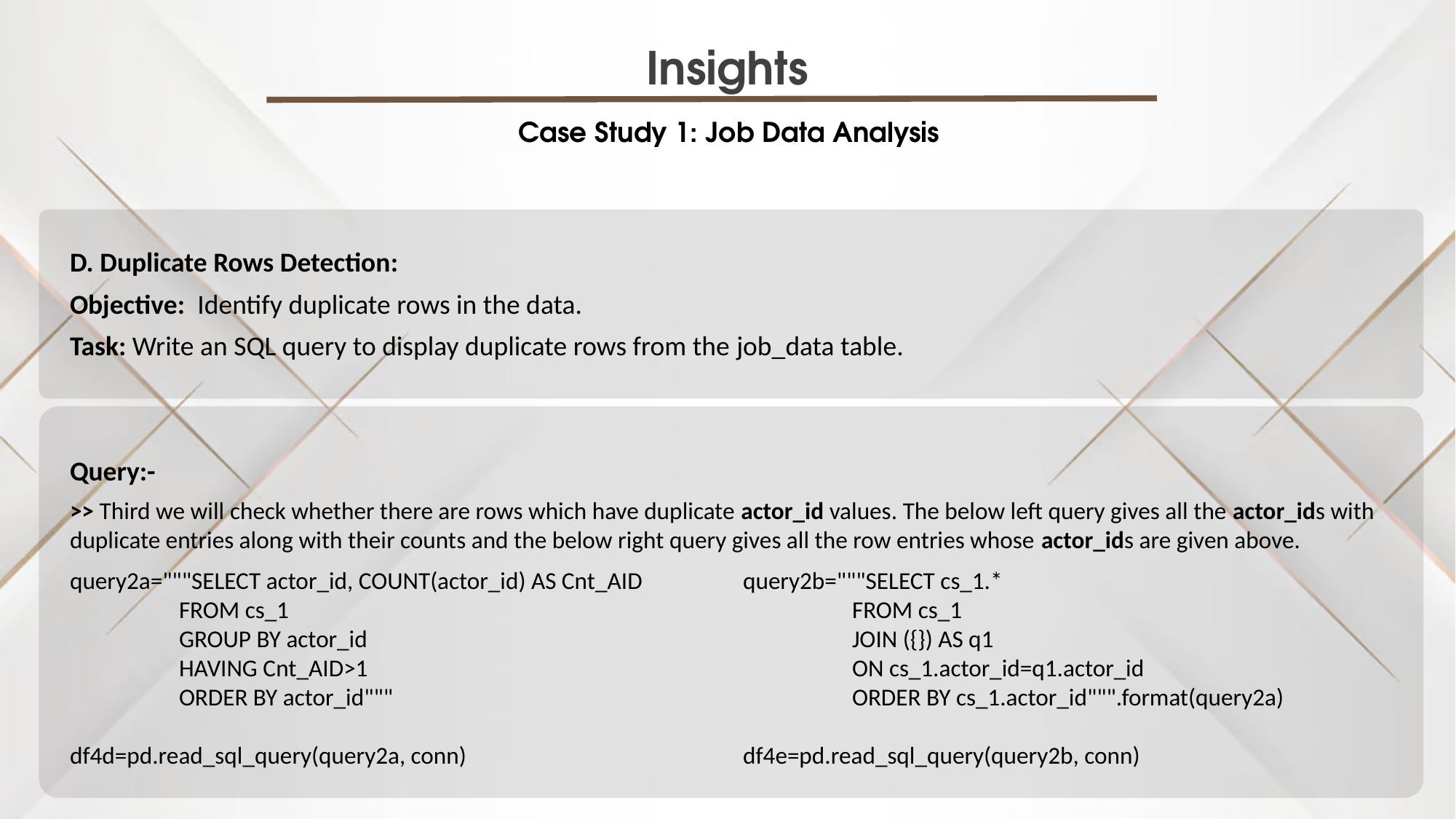

Insights
Case Study 1: Job Data Analysis

D. Duplicate Rows Detection:
Objective:  Identify duplicate rows in the data.
Task: Write an SQL query to display duplicate rows from the job_data table.

Query:-
>> Third we will check whether there are rows which have duplicate actor_id values. The below left query gives all the actor_ids with duplicate entries along with their counts and the below right query gives all the row entries whose actor_ids are given above.
query2b="""SELECT cs_1.*
	FROM cs_1
	JOIN ({}) AS q1
	ON cs_1.actor_id=q1.actor_id
	ORDER BY cs_1.actor_id""".format(query2a)

df4e=pd.read_sql_query(query2b, conn)
query2a="""SELECT actor_id, COUNT(actor_id) AS Cnt_AID
	FROM cs_1
	GROUP BY actor_id
	HAVING Cnt_AID>1
	ORDER BY actor_id"""

df4d=pd.read_sql_query(query2a, conn)